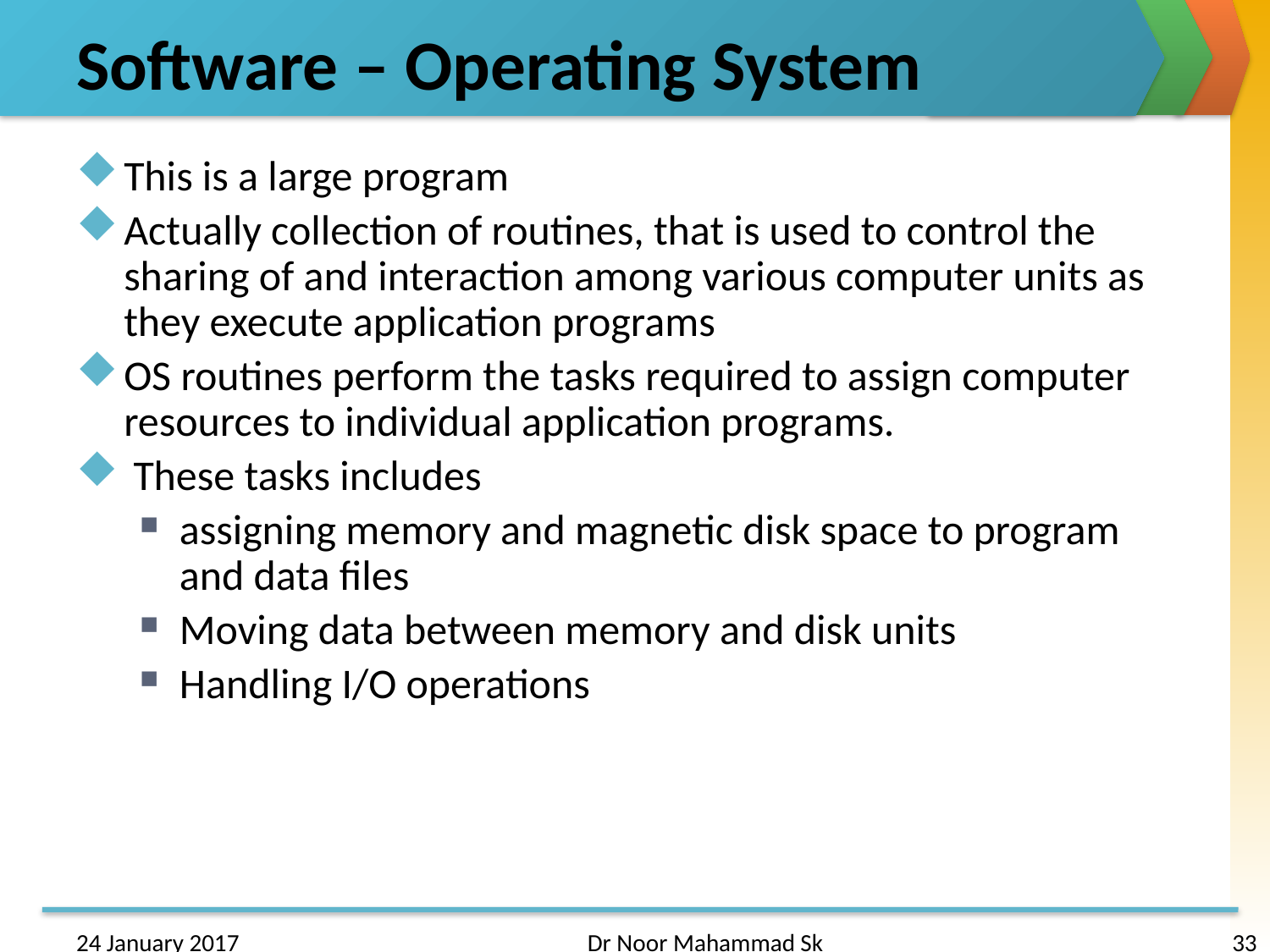

# Software – Operating System
This is a large program
Actually collection of routines, that is used to control the sharing of and interaction among various computer units as they execute application programs
OS routines perform the tasks required to assign computer resources to individual application programs.
 These tasks includes
assigning memory and magnetic disk space to program and data files
Moving data between memory and disk units
Handling I/O operations

24 January 2017
Dr Noor Mahammad Sk
33